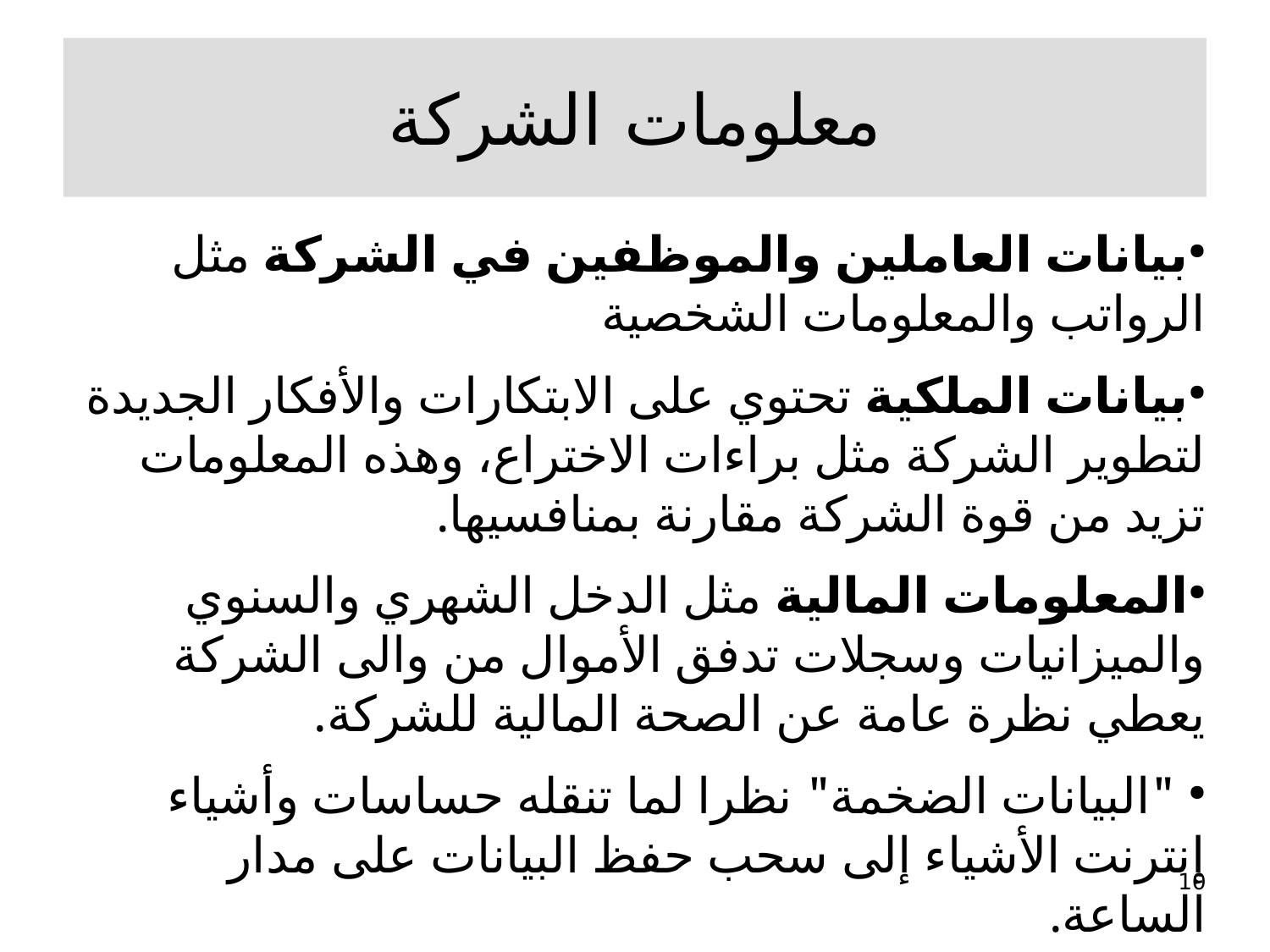

معلومات الشركة
بيانات العاملين والموظفين في الشركة مثل الرواتب والمعلومات الشخصية
بيانات الملكية تحتوي على الابتكارات والأفكار الجديدة لتطوير الشركة مثل براءات الاختراع، وهذه المعلومات تزيد من قوة الشركة مقارنة بمنافسيها.
المعلومات المالية مثل الدخل الشهري والسنوي والميزانيات وسجلات تدفق الأموال من والى الشركة يعطي نظرة عامة عن الصحة المالية للشركة.
 "البيانات الضخمة" نظرا لما تنقله حساسات وأشياء إنترنت الأشياء إلى سحب حفظ البيانات على مدار الساعة.
10